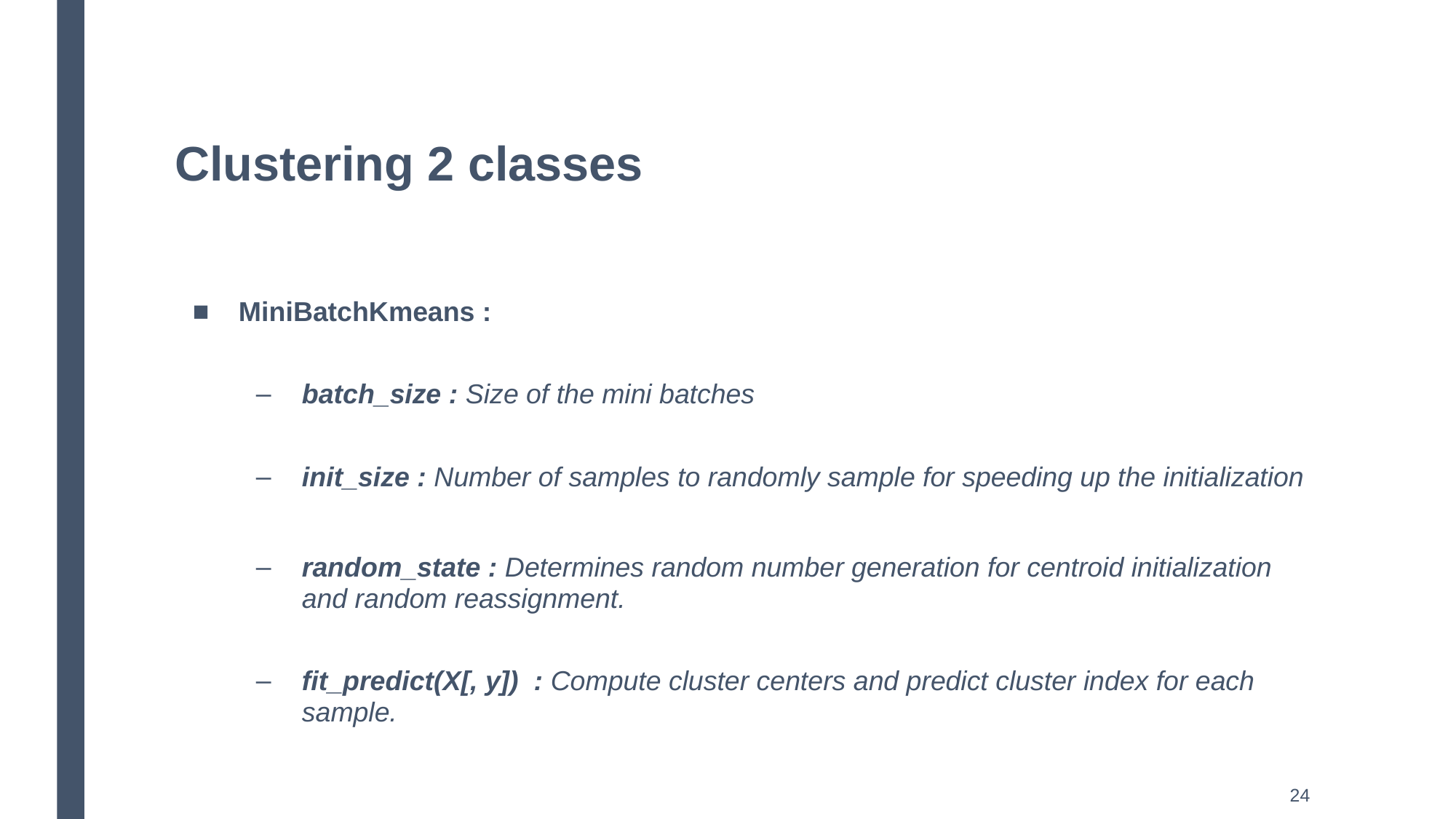

# Clustering 2 classes
MiniBatchKmeans :

batch_size : Size of the mini batches

init_size : Number of samples to randomly sample for speeding up the initialization

random_state : Determines random number generation for centroid initialization and random reassignment.

fit_predict(X[, y])  : Compute cluster centers and predict cluster index for each sample.

24